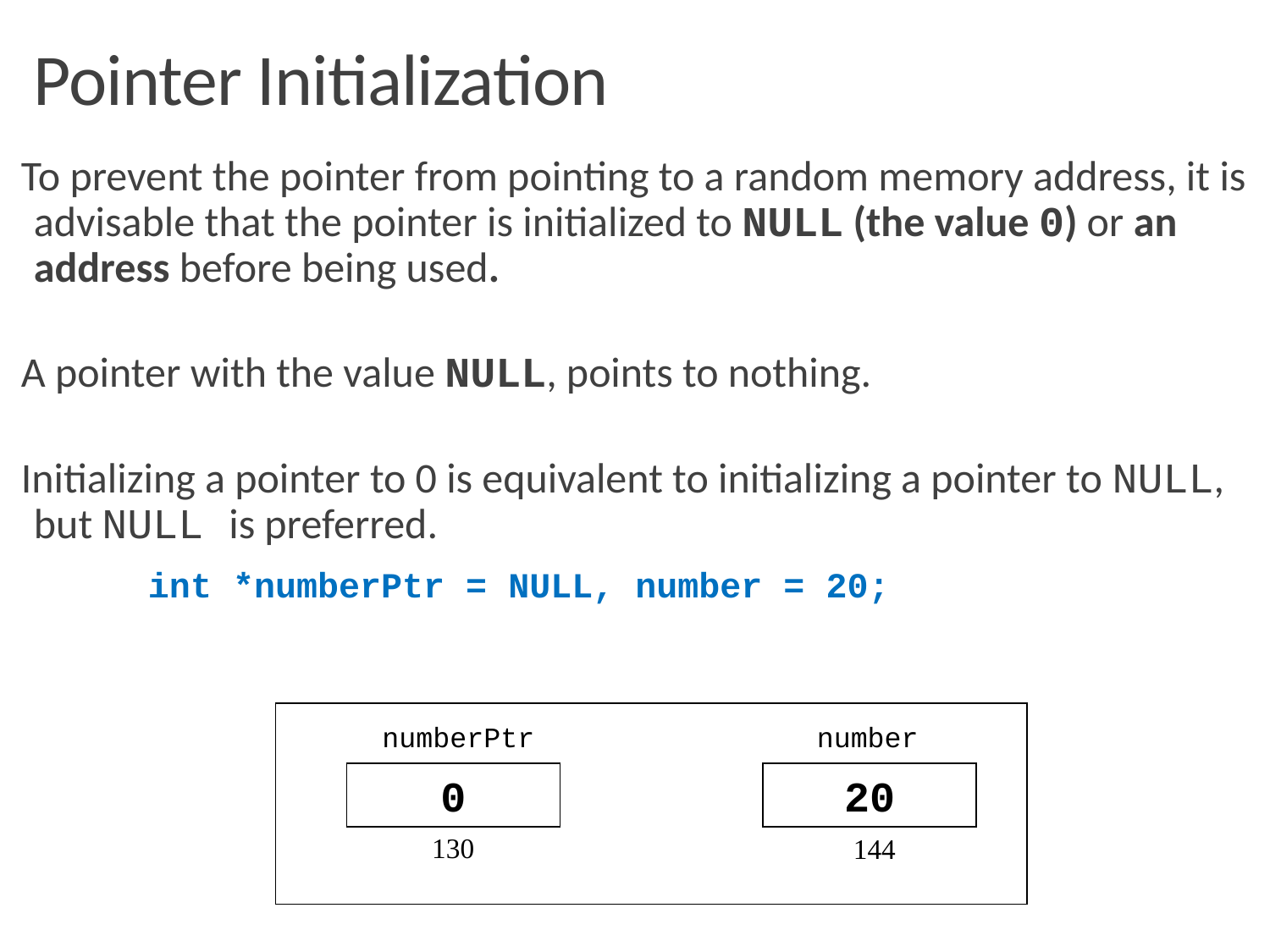

# Pointer Initialization
To prevent the pointer from pointing to a random memory address, it is advisable that the pointer is initialized to NULL (the value 0) or an address before being used.

A pointer with the value NULL, points to nothing.

Initializing a pointer to 0 is equivalent to initializing a pointer to NULL, but NULL is preferred.
	int *numberPtr = NULL, number = 20;

numberPtr
number
0
20
130
144